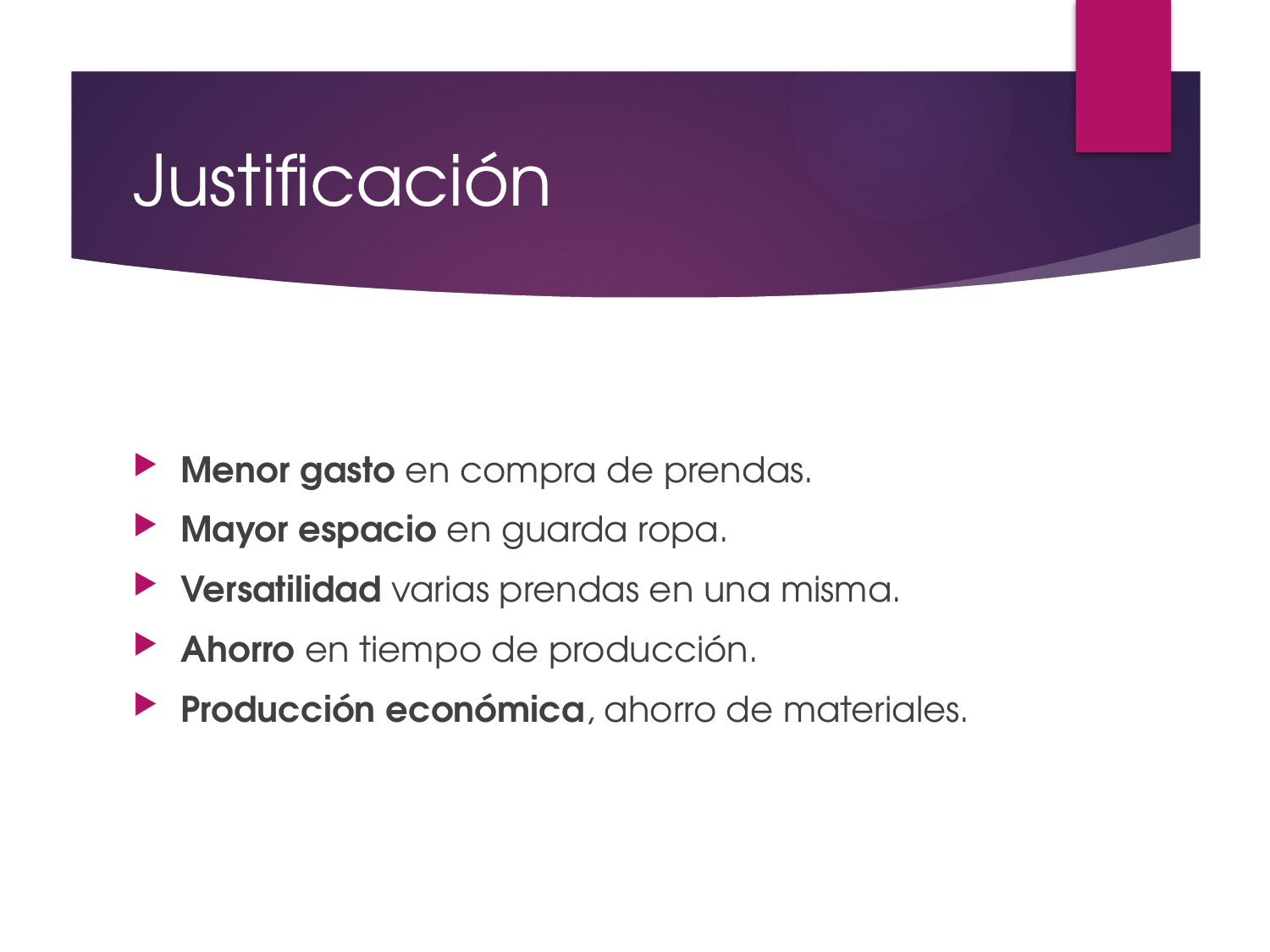

# Justificación
Menor gasto en compra de prendas.
Mayor espacio en guarda ropa.
Versatilidad varias prendas en una misma.
Ahorro en tiempo de producción.
Producción económica, ahorro de materiales.